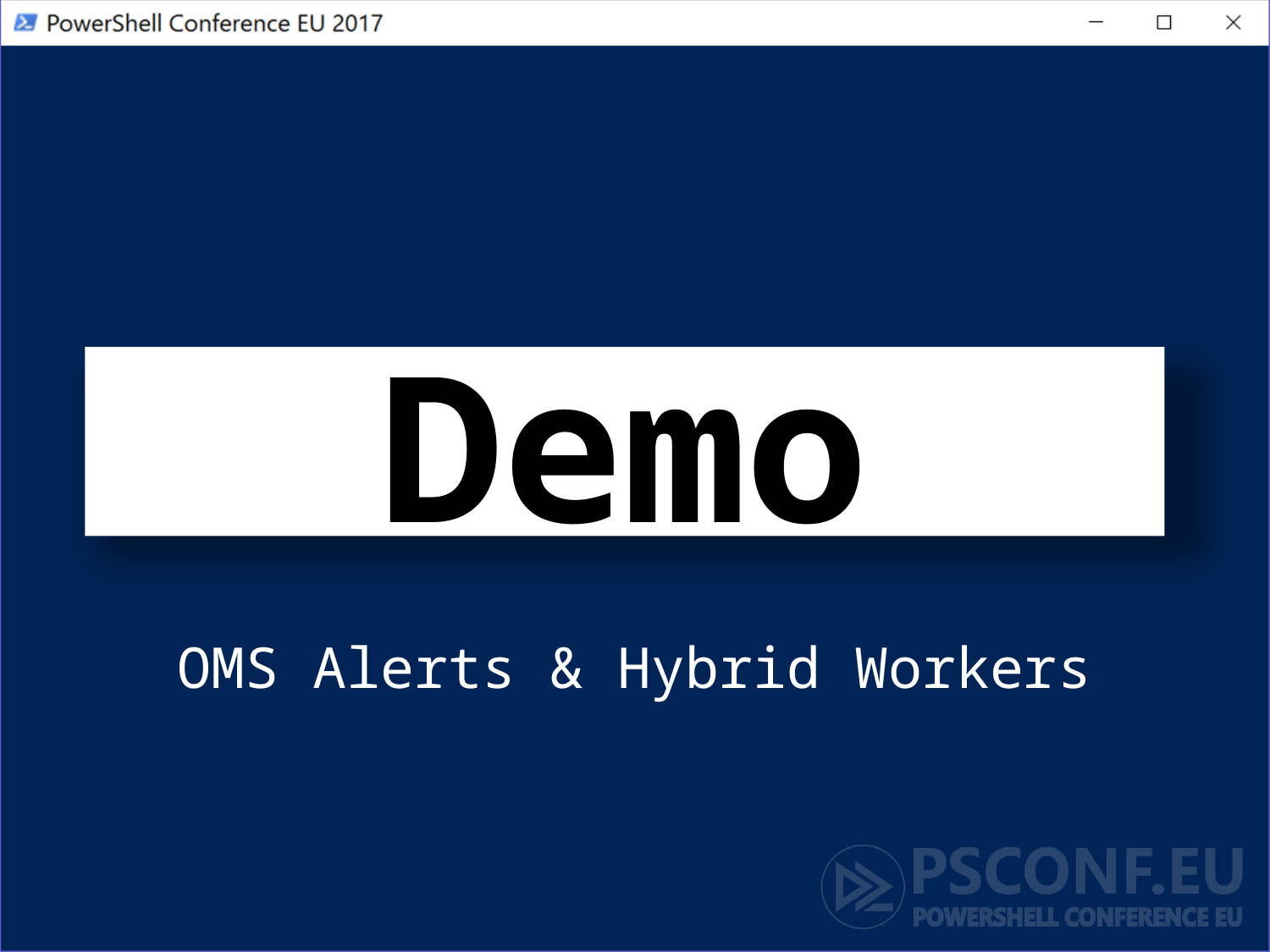

# Demo
OMS Alerts & Hybrid Workers